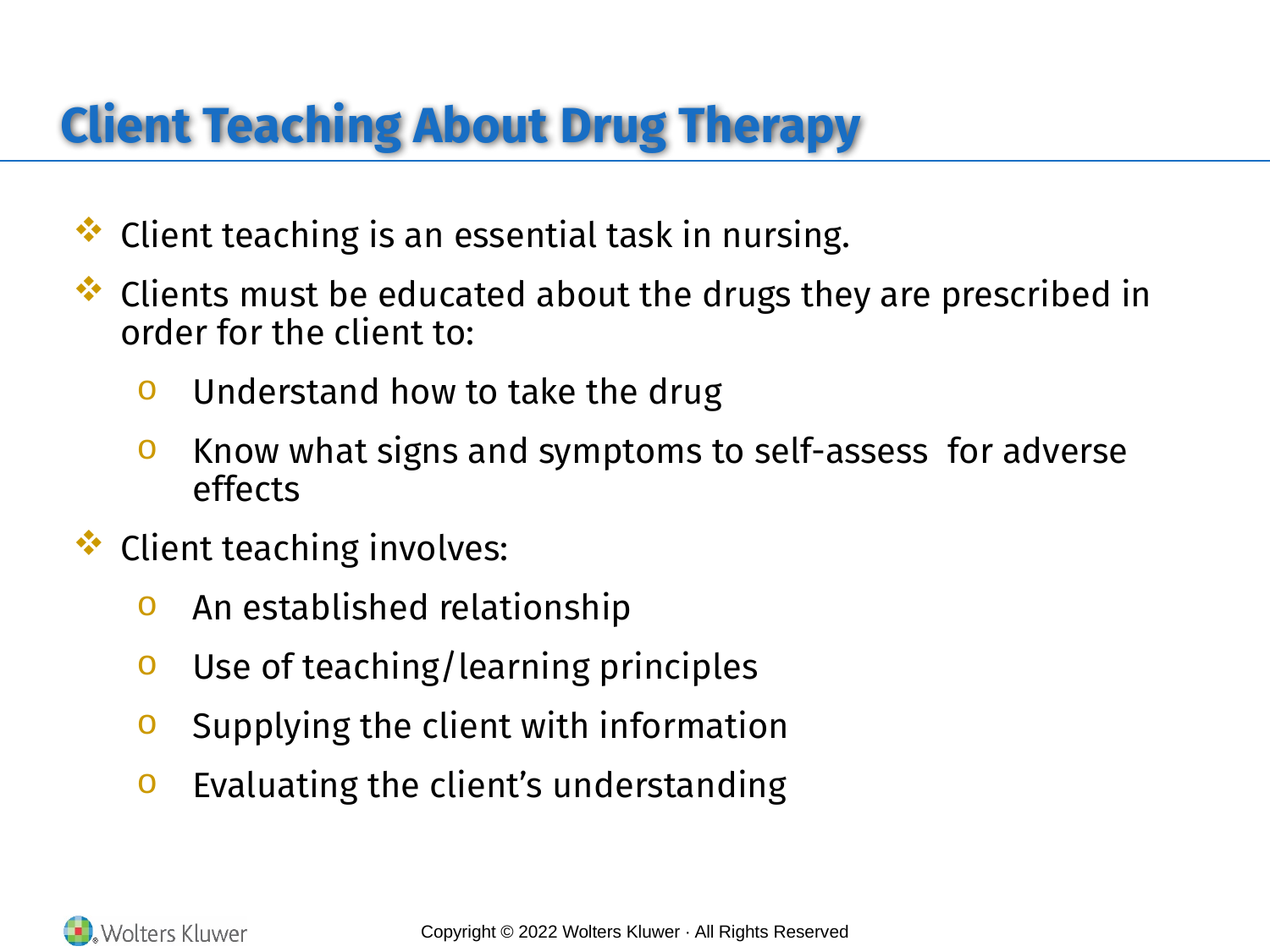

# Client Teaching About Drug Therapy
Client teaching is an essential task in nursing.
Clients must be educated about the drugs they are prescribed in order for the client to:
Understand how to take the drug
Know what signs and symptoms to self-assess  for adverse effects
Client teaching involves:
An established relationship
Use of teaching/learning principles
Supplying the client with information
Evaluating the client’s understanding